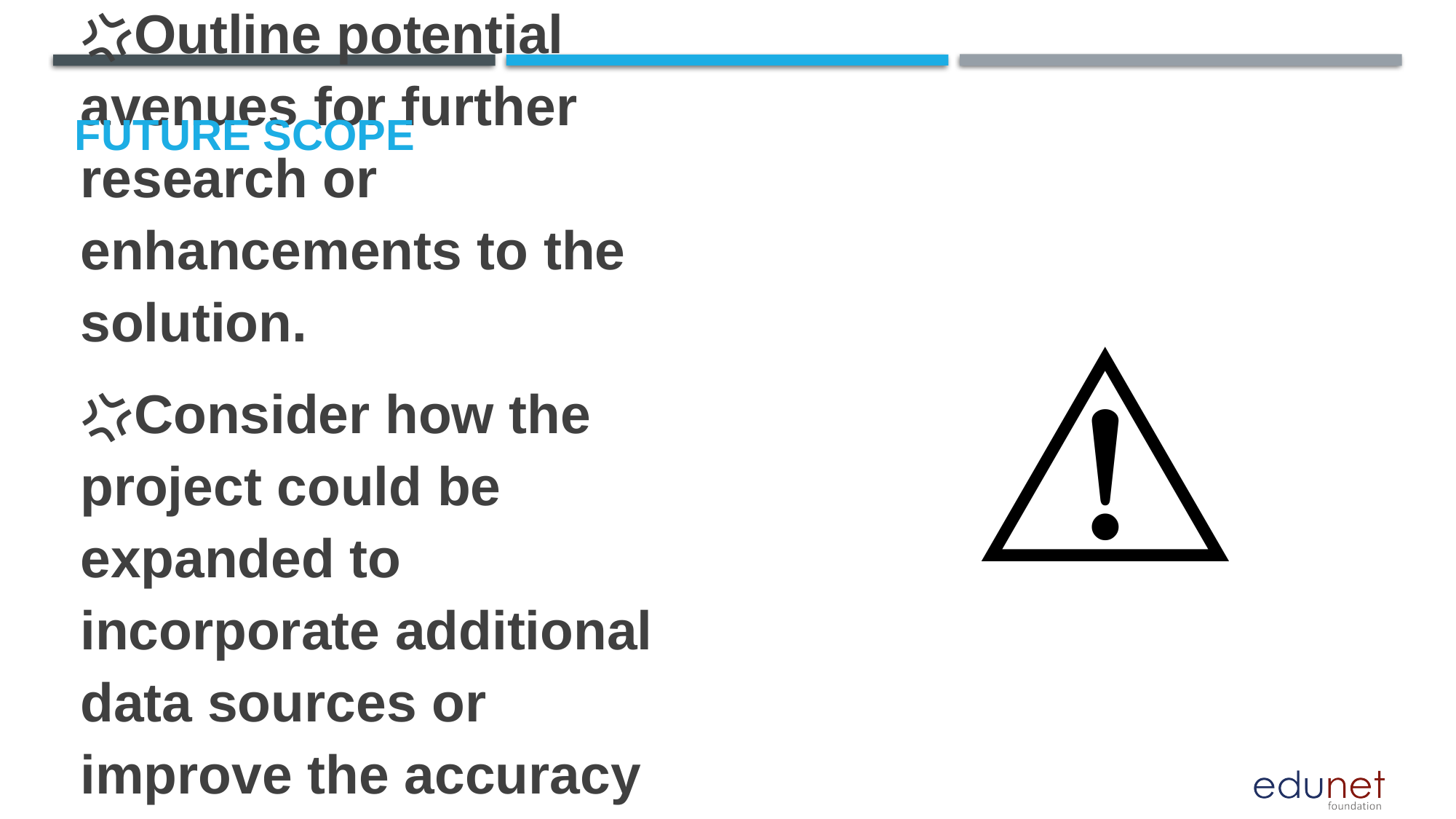

Future scope
💢Outline potential avenues for further research or enhancements to the solution.
💢Consider how the project could be expanded to incorporate additional data sources or improve the accuracy of rating comparisons.
⚠️